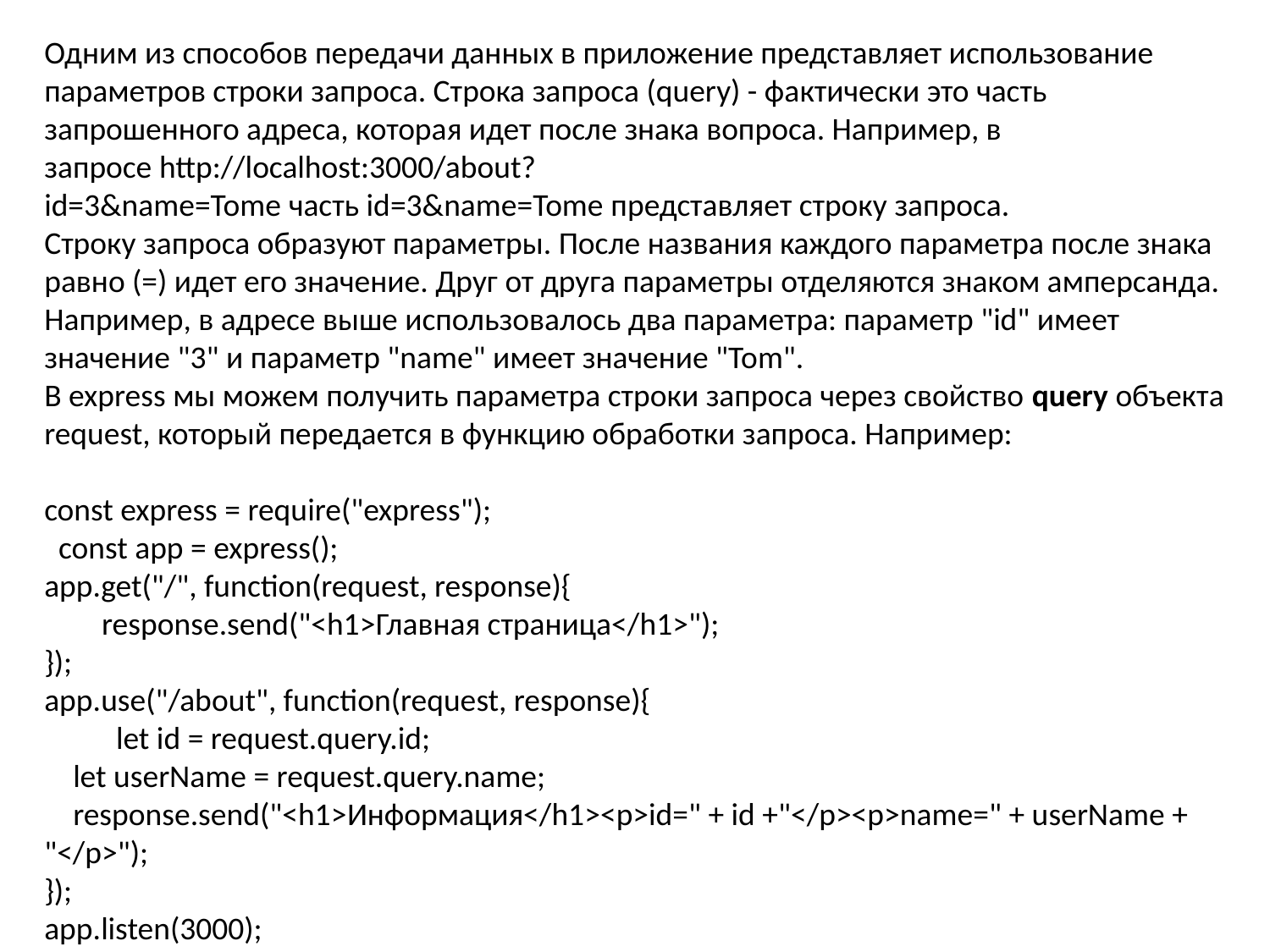

Одним из способов передачи данных в приложение представляет использование параметров строки запроса. Строка запроса (query) - фактически это часть запрошенного адреса, которая идет после знака вопроса. Например, в запросе http://localhost:3000/about?id=3&name=Tome часть id=3&name=Tome представляет строку запроса.
Строку запроса образуют параметры. После названия каждого параметра после знака равно (=) идет его значение. Друг от друга параметры отделяются знаком амперсанда. Например, в адресе выше использовалось два параметра: параметр "id" имеет значение "3" и параметр "name" имеет значение "Tom".
В express мы можем получить параметра строки запроса через свойство query объекта request, который передается в функцию обработки запроса. Например:

const express = require("express");
  const app = express();
app.get("/", function(request, response){
        response.send("<h1>Главная страница</h1>");
});
app.use("/about", function(request, response){
          let id = request.query.id;
    let userName = request.query.name;
    response.send("<h1>Информация</h1><p>id=" + id +"</p><p>name=" + userName + "</p>");
});
app.listen(3000);